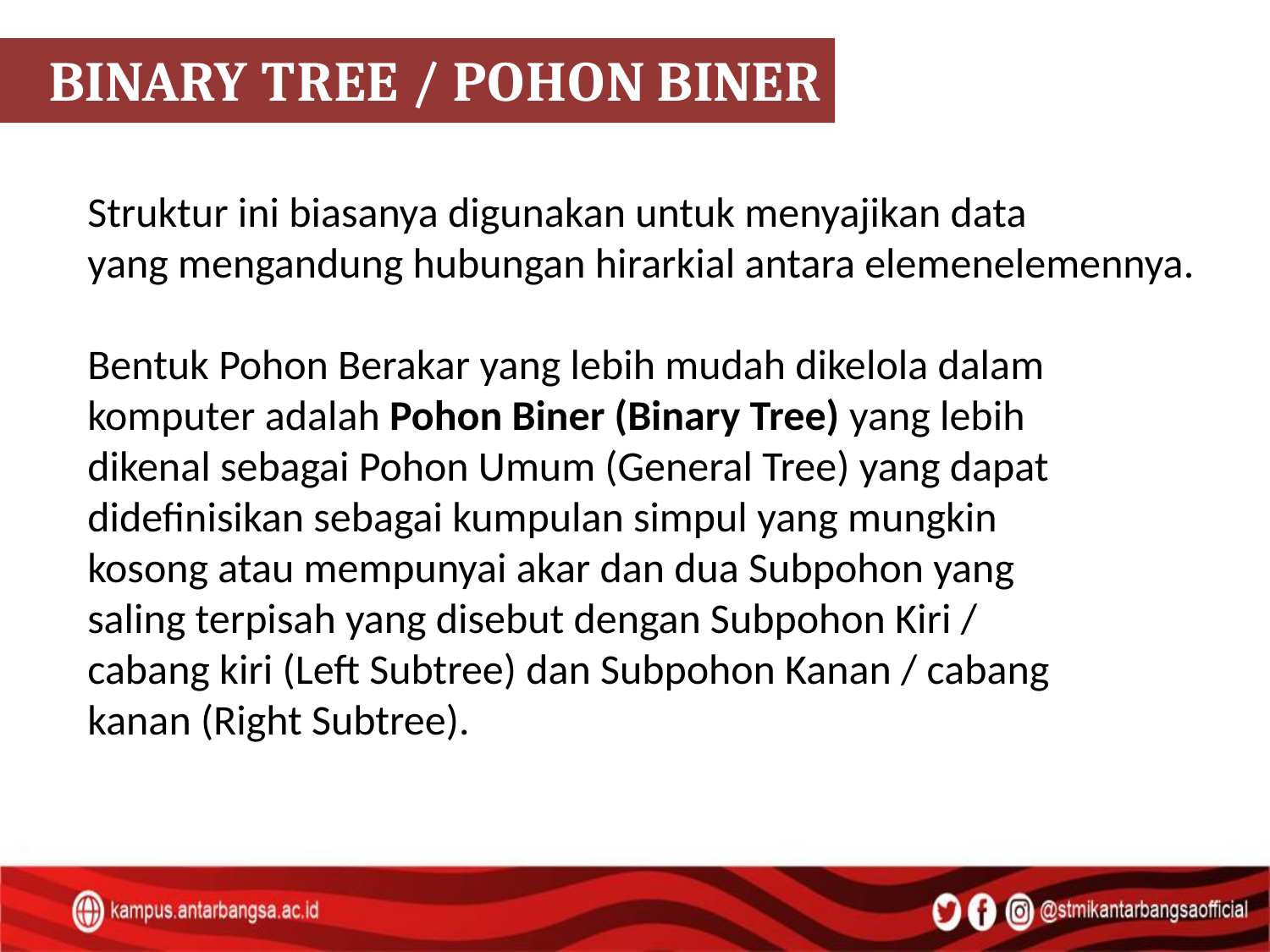

BINARY TREE / POHON BINER
Struktur ini biasanya digunakan untuk menyajikan data
yang mengandung hubungan hirarkial antara elemenelemennya.

Bentuk Pohon Berakar yang lebih mudah dikelola dalam
komputer adalah Pohon Biner (Binary Tree) yang lebih
dikenal sebagai Pohon Umum (General Tree) yang dapat
didefinisikan sebagai kumpulan simpul yang mungkin
kosong atau mempunyai akar dan dua Subpohon yang
saling terpisah yang disebut dengan Subpohon Kiri /
cabang kiri (Left Subtree) dan Subpohon Kanan / cabang
kanan (Right Subtree).